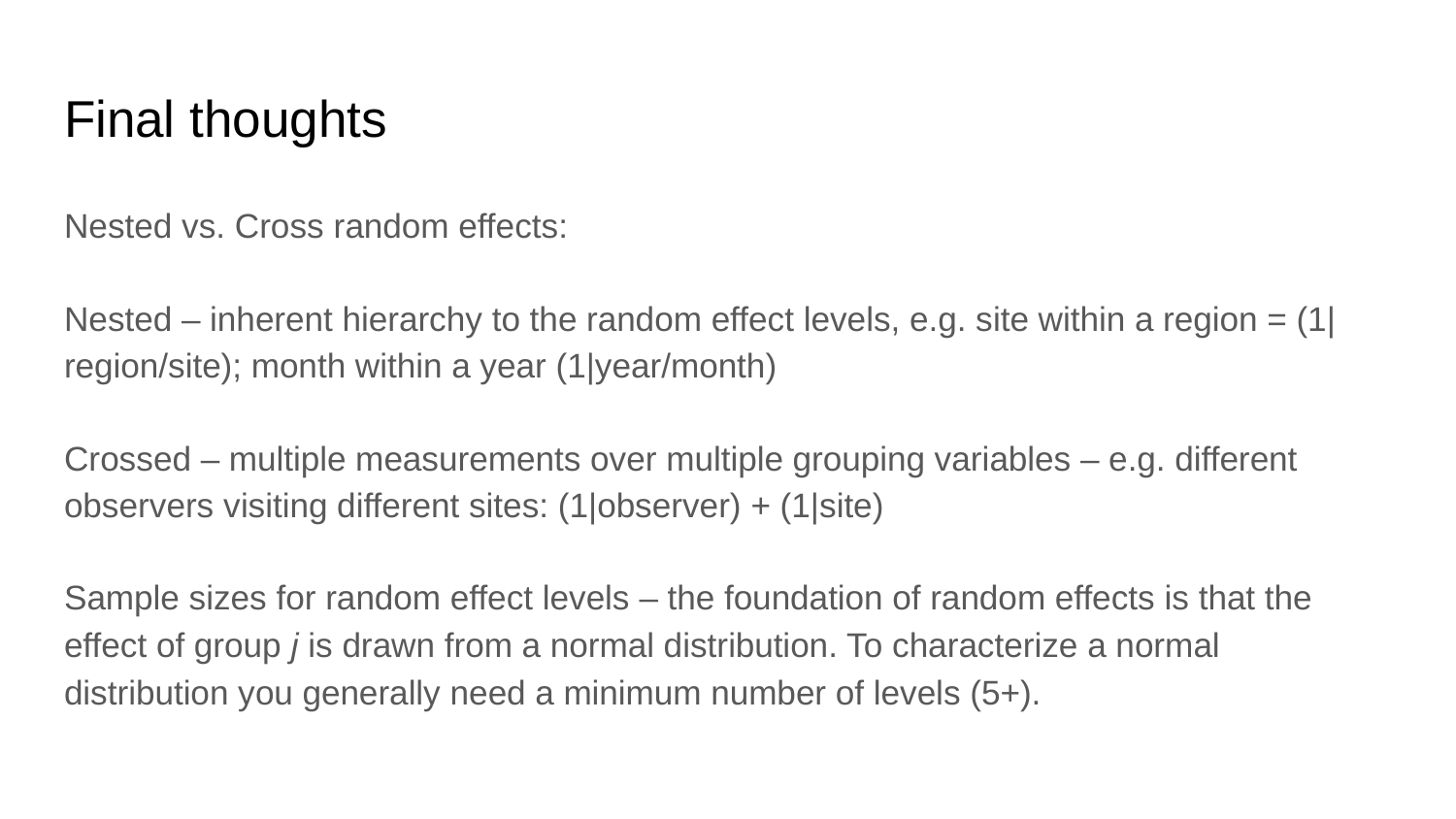

# Final thoughts
Nested vs. Cross random effects:
Nested – inherent hierarchy to the random effect levels, e.g. site within a region = (1|region/site); month within a year (1|year/month)
Crossed – multiple measurements over multiple grouping variables – e.g. different observers visiting different sites: (1|observer) + (1|site)
Sample sizes for random effect levels – the foundation of random effects is that the effect of group j is drawn from a normal distribution. To characterize a normal distribution you generally need a minimum number of levels (5+).